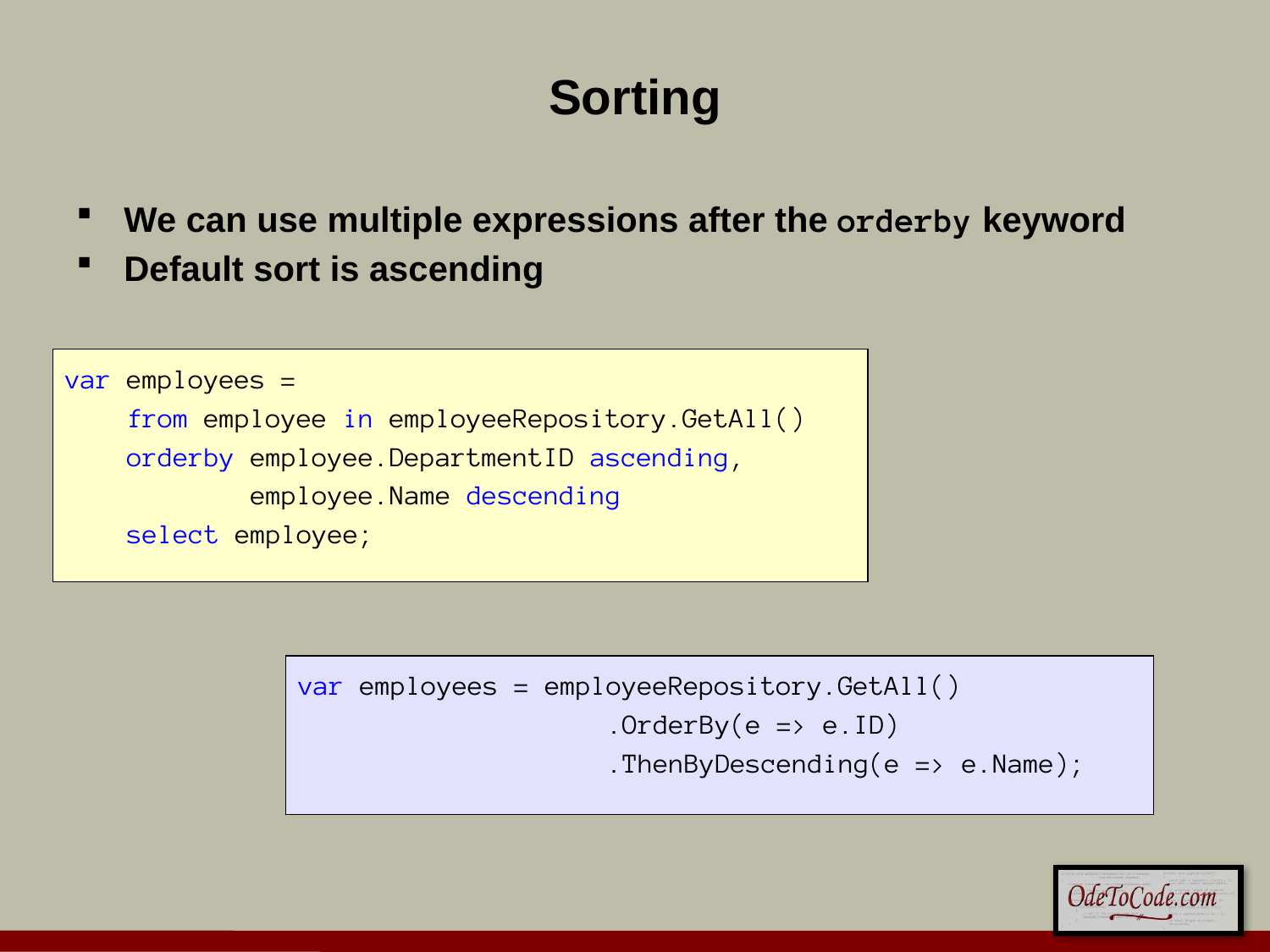

# Sorting
We can use multiple expressions after the orderby keyword
Default sort is ascending
var employees =
    from employee in employeeRepository.GetAll()
    orderby employee.DepartmentID ascending,
            employee.Name descending
    select employee;

var employees = employeeRepository.GetAll()
                    .OrderBy(e => e.ID)
                    .ThenByDescending(e => e.Name);